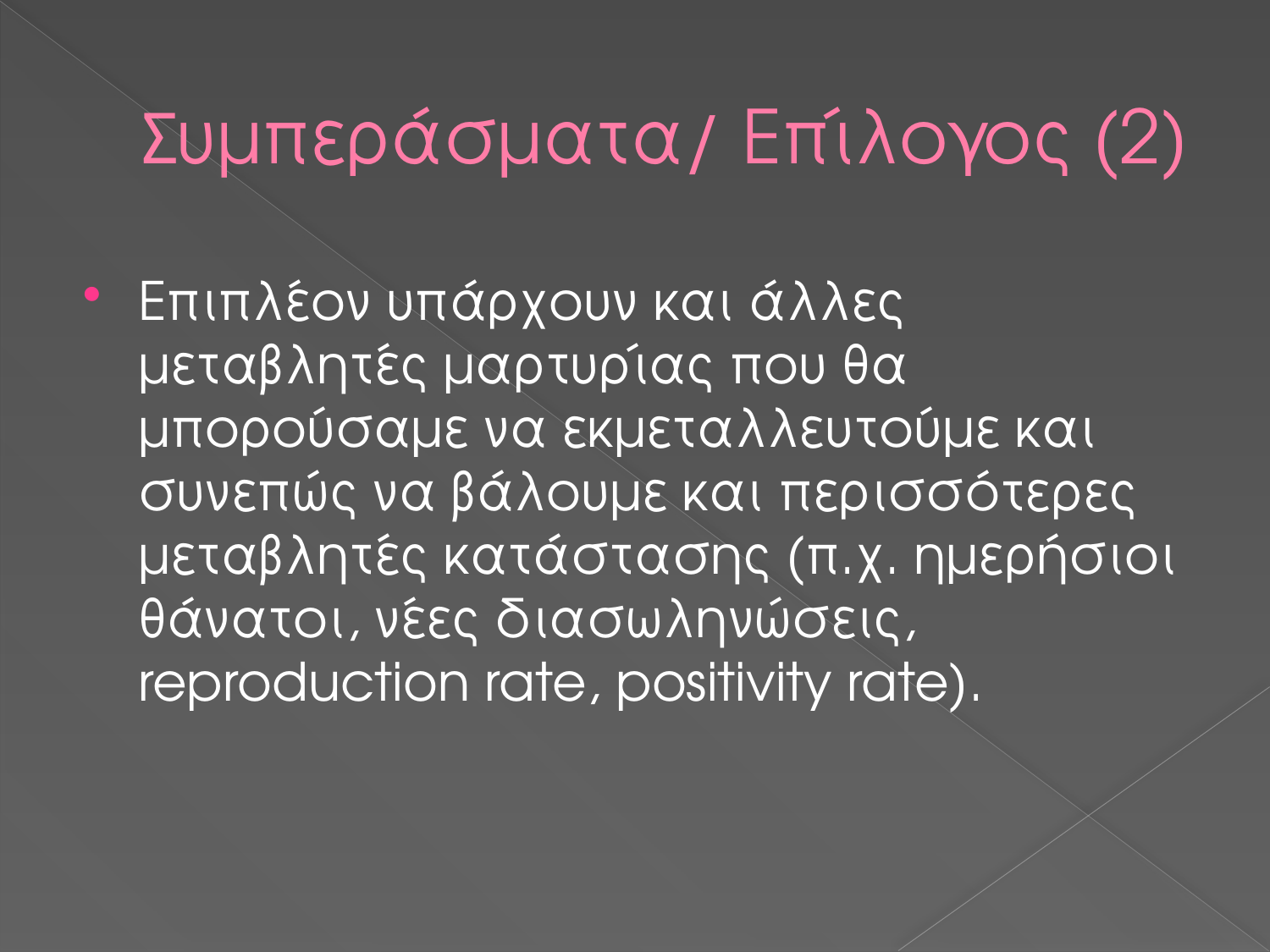

# Συμπεράσματα/ Επίλογος (2)
Επιπλέον υπάρχουν και άλλες μεταβλητές μαρτυρίας που θα μπορούσαμε να εκμεταλλευτούμε και συνεπώς να βάλουμε και περισσότερες μεταβλητές κατάστασης (π.χ. ημερήσιοι θάνατοι, νέες διασωληνώσεις, reproduction rate, positivity rate).